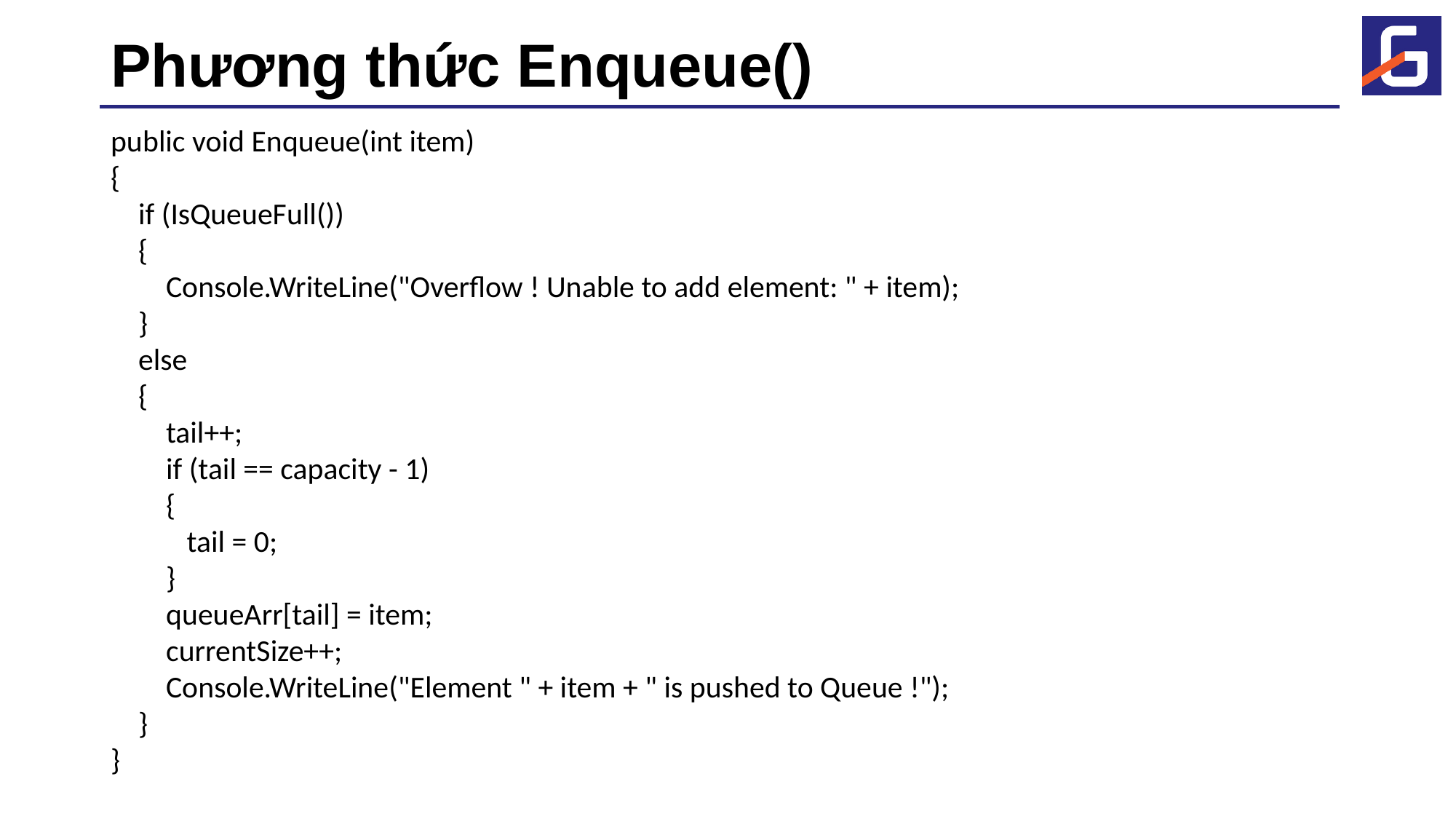

# Phương thức Enqueue()
public void Enqueue(int item)
{
    if (IsQueueFull())
    {
        Console.WriteLine("Overflow ! Unable to add element: " + item);
    }
    else
    {
        tail++;
        if (tail == capacity - 1)
        {
           tail = 0;
        }
        queueArr[tail] = item;
        currentSize++;
        Console.WriteLine("Element " + item + " is pushed to Queue !");
    }
}